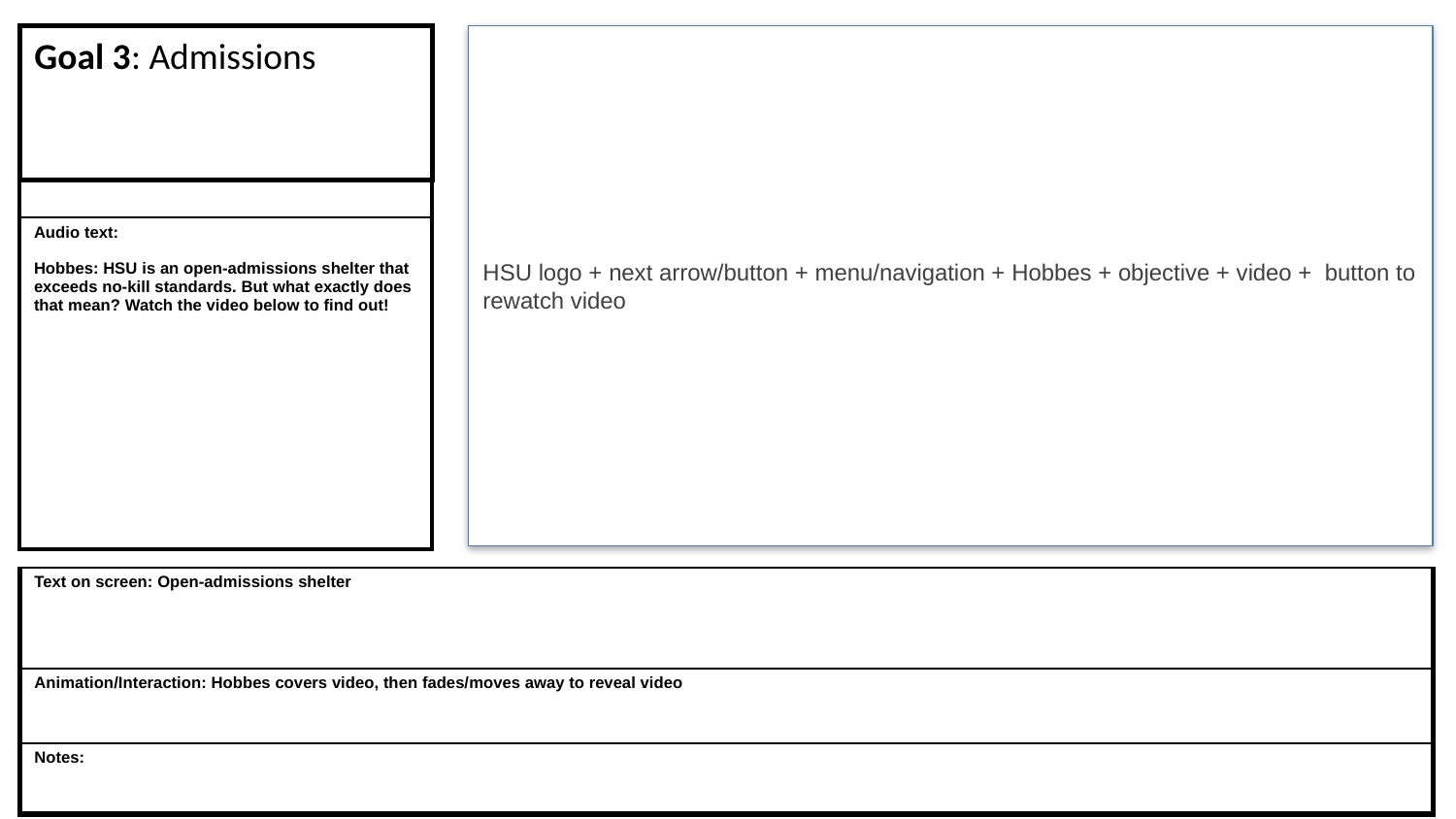

Goal 3: Admissions

HSU logo + next arrow/button + menu/navigation + Hobbes + objective + video +  button to rewatch video

|  |
| --- |
| Audio text: Hobbes: HSU is an open-admissions shelter that exceeds no-kill standards. But what exactly does that mean? Watch the video below to find out! |
| Text on screen: Open-admissions shelter |  |
| --- | --- |
| Animation/Interaction: Hobbes covers video, then fades/moves away to reveal video |  |
| Notes: |  |